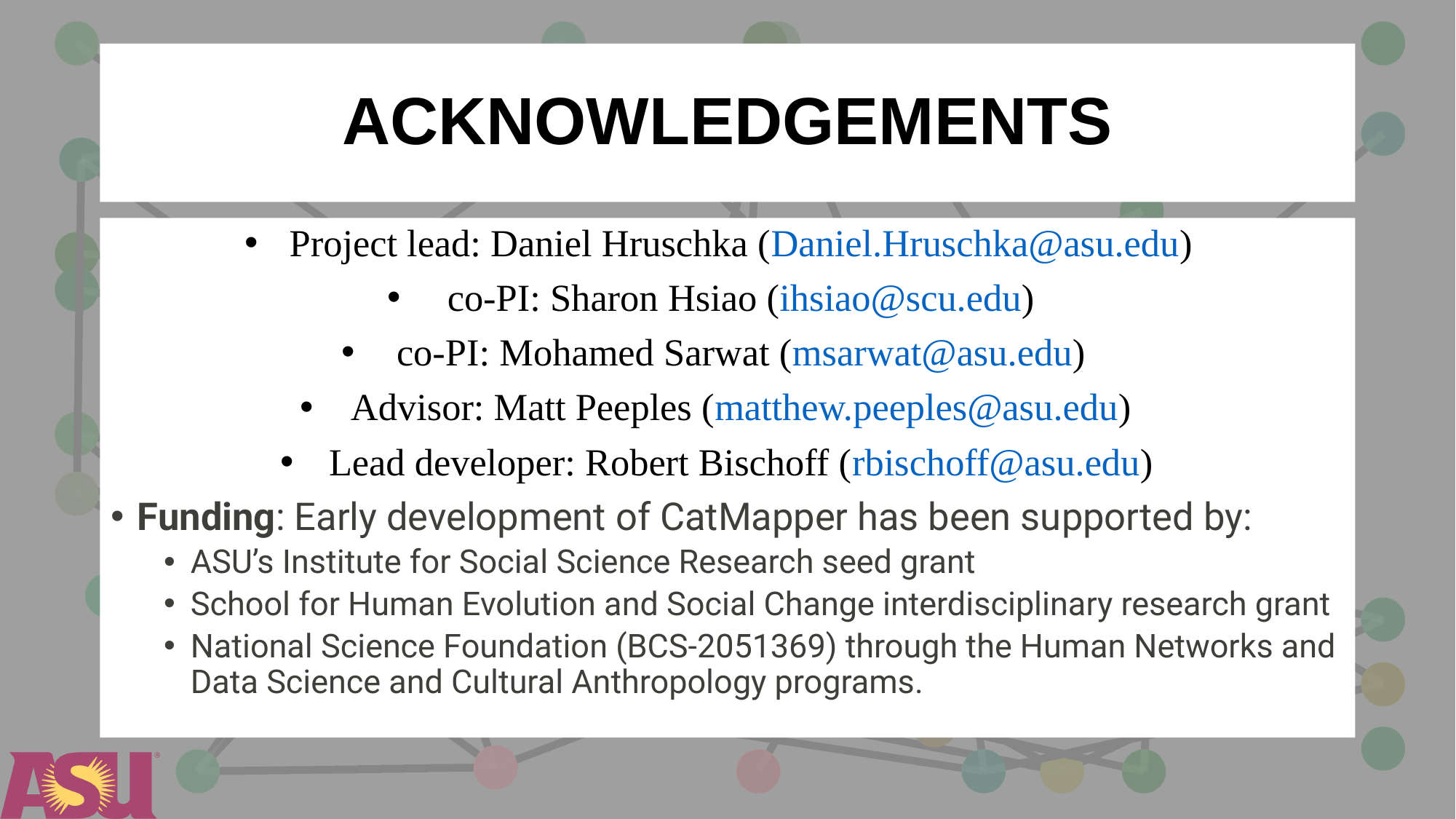

# ACKNOWLEDGEMENTS
Project lead: Daniel Hruschka (Daniel.Hruschka@asu.edu)
co-PI: Sharon Hsiao (ihsiao@scu.edu)
co-PI: Mohamed Sarwat (msarwat@asu.edu)
Advisor: Matt Peeples (matthew.peeples@asu.edu)
Lead developer: Robert Bischoff (rbischoff@asu.edu)
Funding: Early development of CatMapper has been supported by:
ASU’s Institute for Social Science Research seed grant
School for Human Evolution and Social Change interdisciplinary research grant
National Science Foundation (BCS-2051369) through the Human Networks and Data Science and Cultural Anthropology programs.